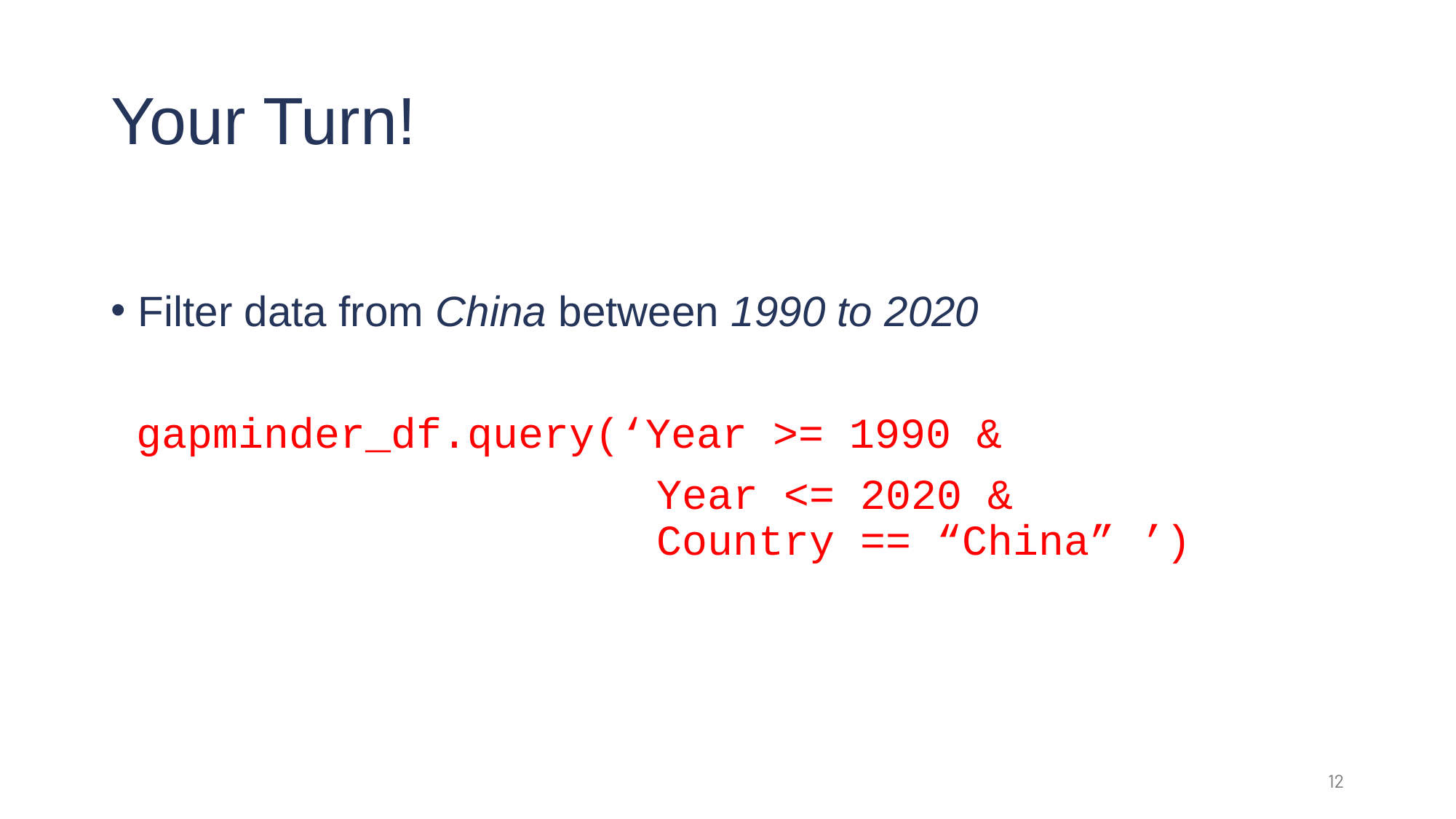

# Your Turn!

Filter data from China between 1990 to 2020

 gapminder_df.query(‘Year >= 1990 &
					Year <= 2020 &
					Country == “China” ’)
12